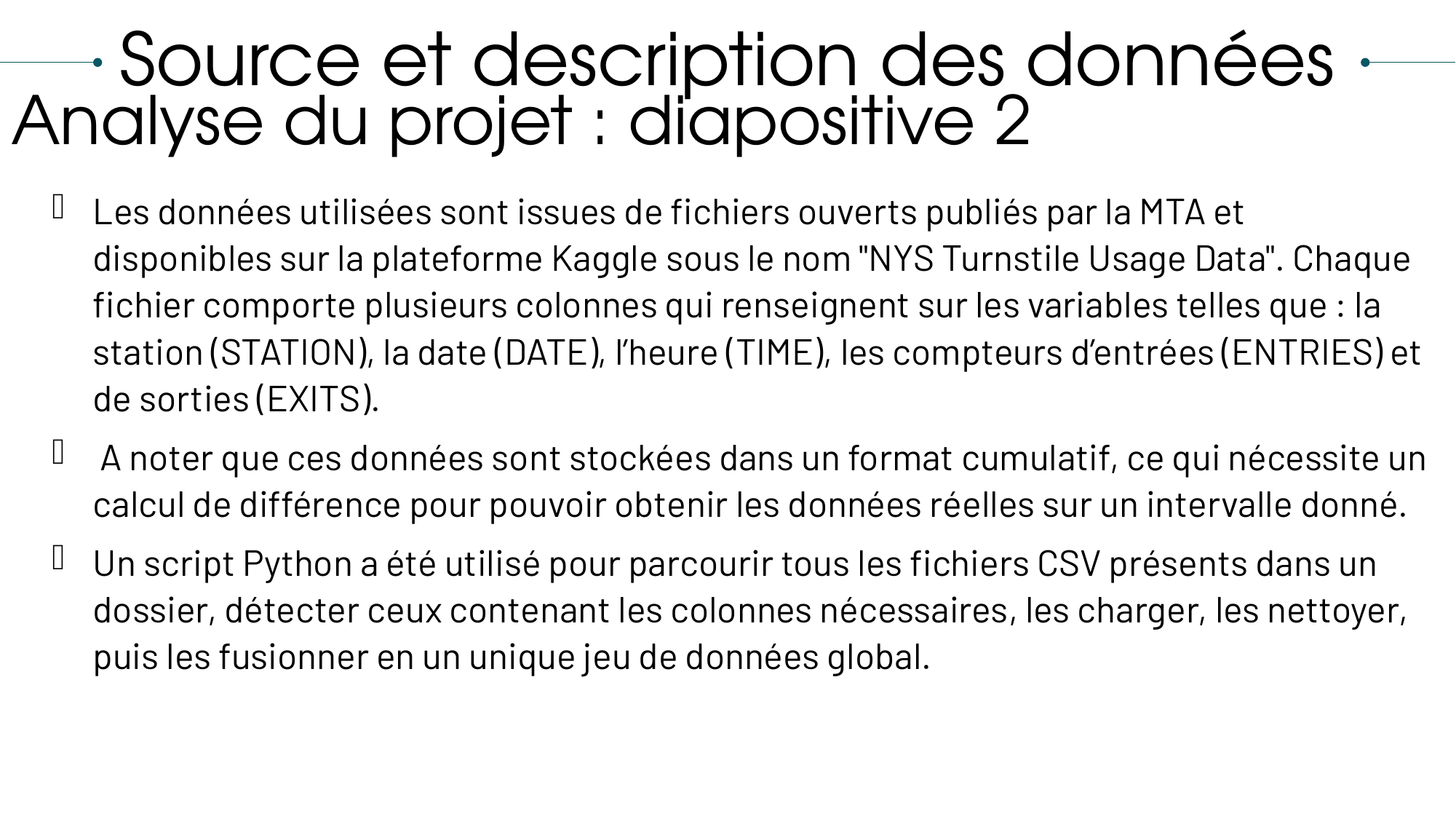

Source et description des données
Analyse du projet : diapositive 2
Les données utilisées sont issues de fichiers ouverts publiés par la MTA et disponibles sur la plateforme Kaggle sous le nom "NYS Turnstile Usage Data". Chaque fichier comporte plusieurs colonnes qui renseignent sur les variables telles que : la station (STATION), la date (DATE), l’heure (TIME), les compteurs d’entrées (ENTRIES) et de sorties (EXITS).
 A noter que ces données sont stockées dans un format cumulatif, ce qui nécessite un calcul de différence pour pouvoir obtenir les données réelles sur un intervalle donné.
Un script Python a été utilisé pour parcourir tous les fichiers CSV présents dans un dossier, détecter ceux contenant les colonnes nécessaires, les charger, les nettoyer, puis les fusionner en un unique jeu de données global.